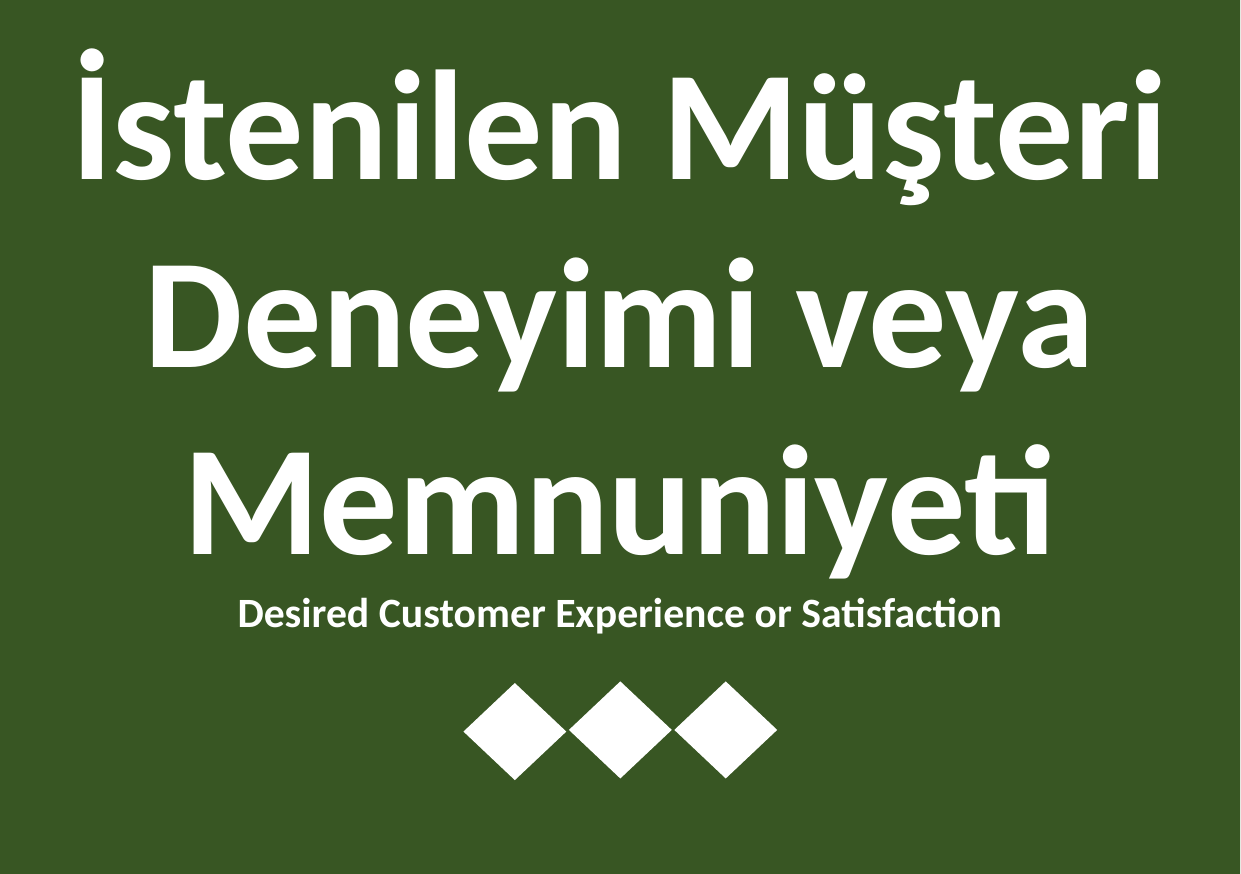

İstenilen Müşteri
Deneyimi veya
Memnuniyeti
Desired Customer Experience or Satisfaction